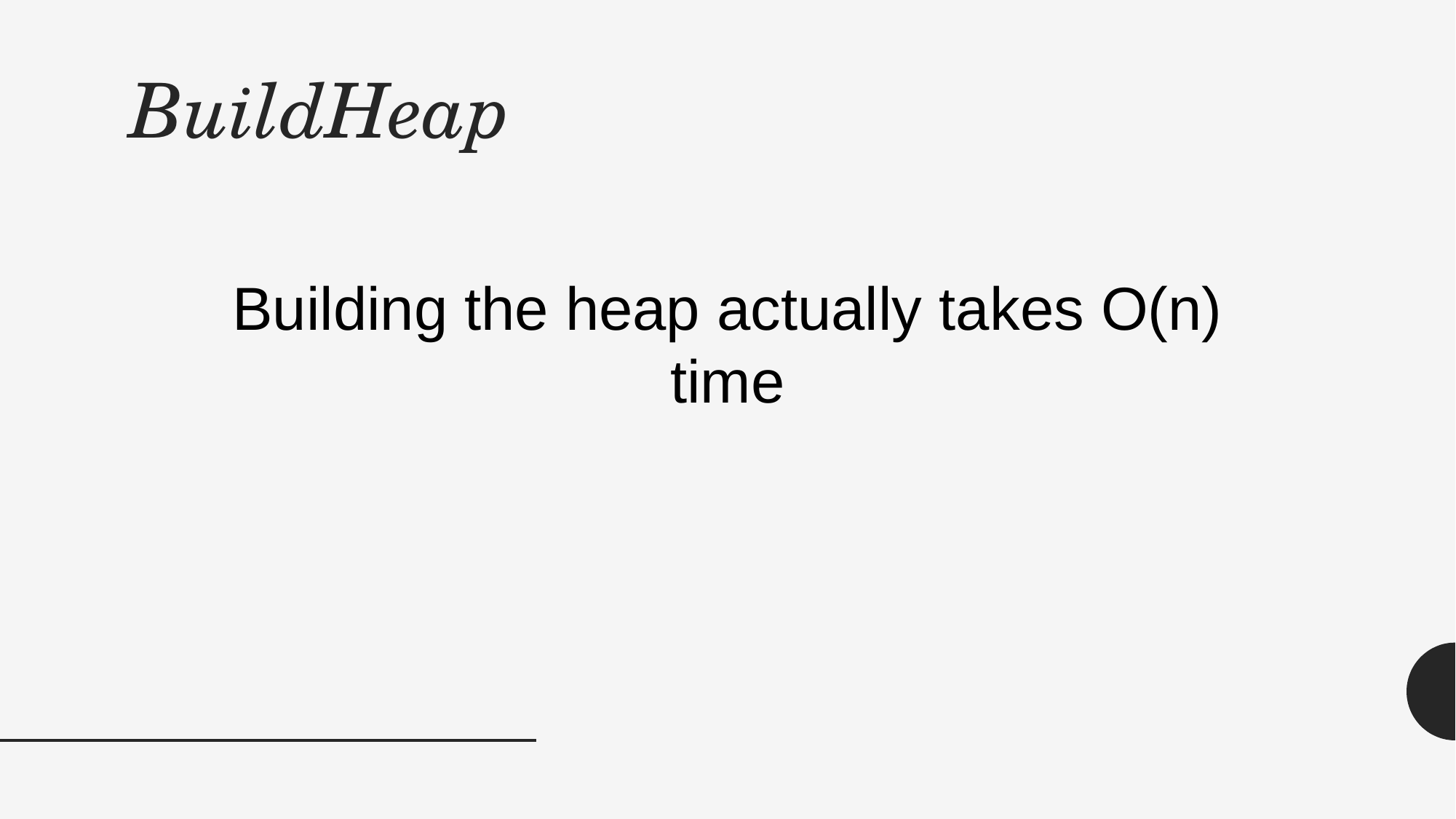

# BuildHeap
Building the heap actually takes O(n) time